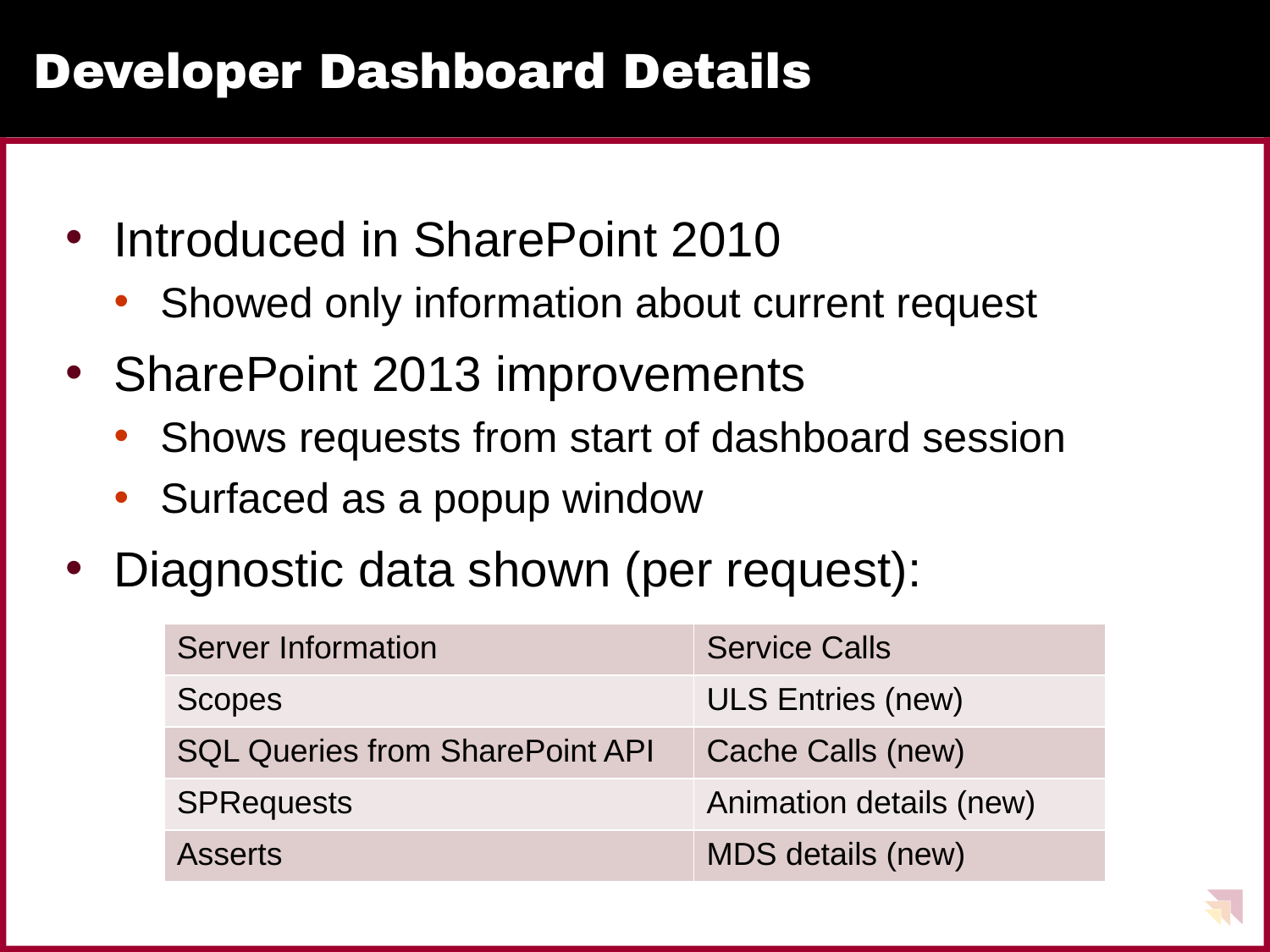

# Developer Dashboard Details
Introduced in SharePoint 2010
Showed only information about current request
SharePoint 2013 improvements
Shows requests from start of dashboard session
Surfaced as a popup window
Diagnostic data shown (per request):

| Server Information | Service Calls |
| --- | --- |
| Scopes | ULS Entries (new) |
| SQL Queries from SharePoint API | Cache Calls (new) |
| SPRequests | Animation details (new) |
| Asserts | MDS details (new) |